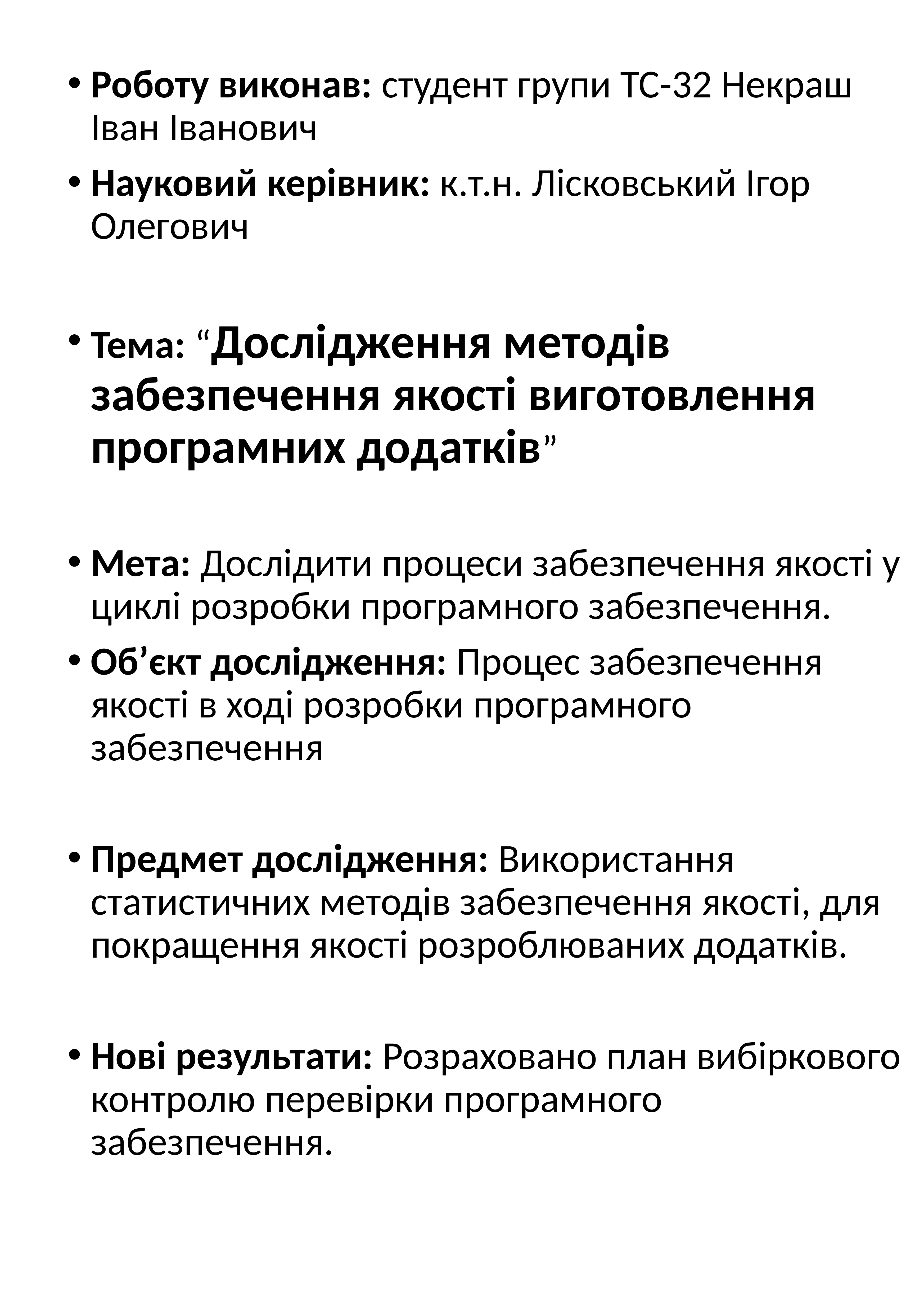

Роботу виконав: студент групи ТС-32 Некраш Іван Іванович
Науковий керівник: к.т.н. Лісковський Ігор Олегович

Тема: “Дослідження методів забезпечення якості виготовлення програмних додатків”

Мета: Дослідити процеси забезпечення якості у циклі розробки програмного забезпечення.
Об’єкт дослідження: Процес забезпечення якості в ході розробки програмного забезпечення

Предмет дослідження: Використання статистичних методів забезпечення якості, для покращення якості розроблюваних додатків.

Нові результати: Розраховано план вибіркового контролю перевірки програмного забезпечення.